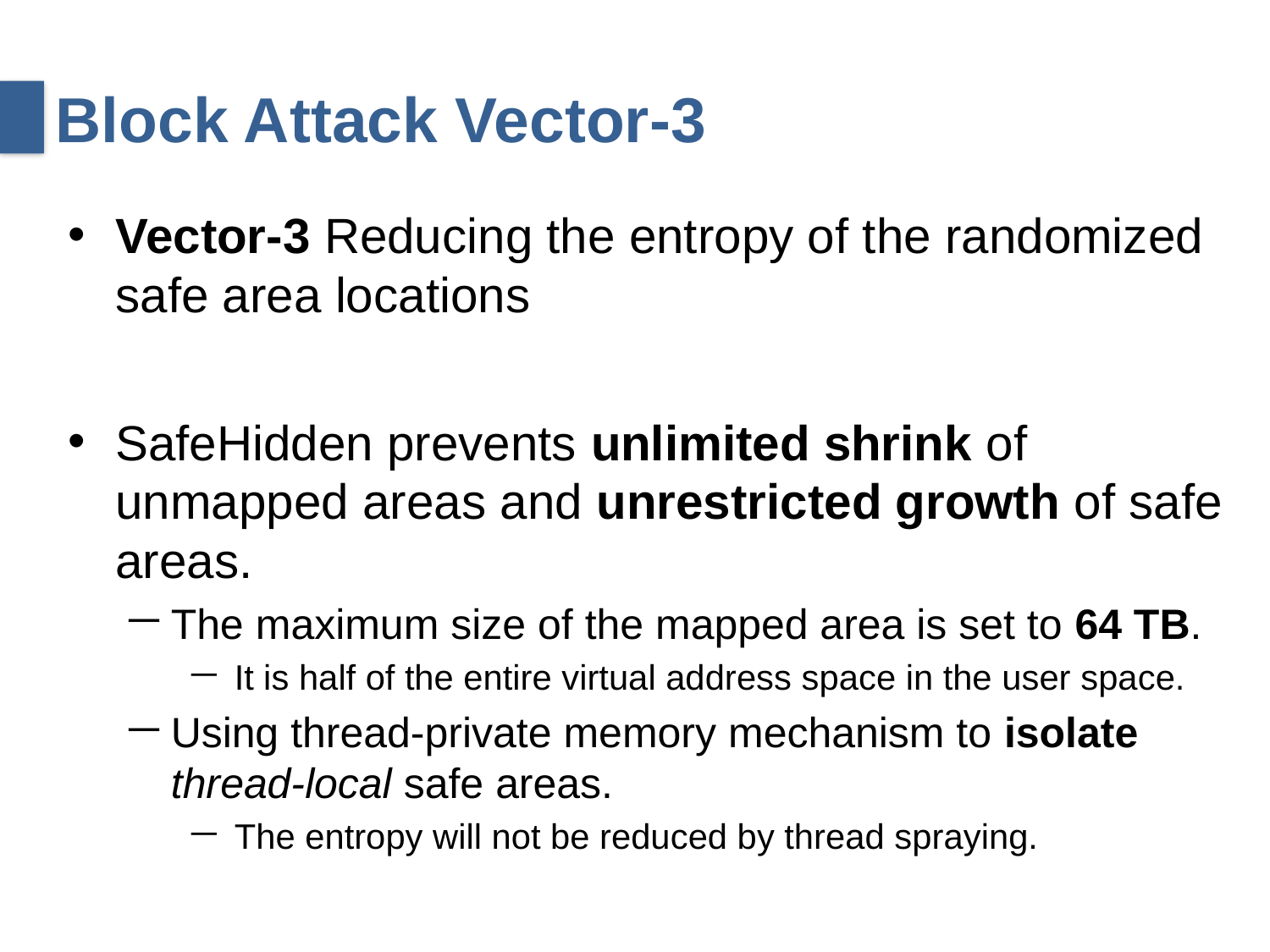

# Block Attack Vector-3

Vector-3 Reducing the entropy of the randomized safe area locations

SafeHidden prevents unlimited shrink of unmapped areas and unrestricted growth of safe areas.
The maximum size of the mapped area is set to 64 TB.
It is half of the entire virtual address space in the user space.
Using thread-private memory mechanism to isolate thread-local safe areas.
The entropy will not be reduced by thread spraying.